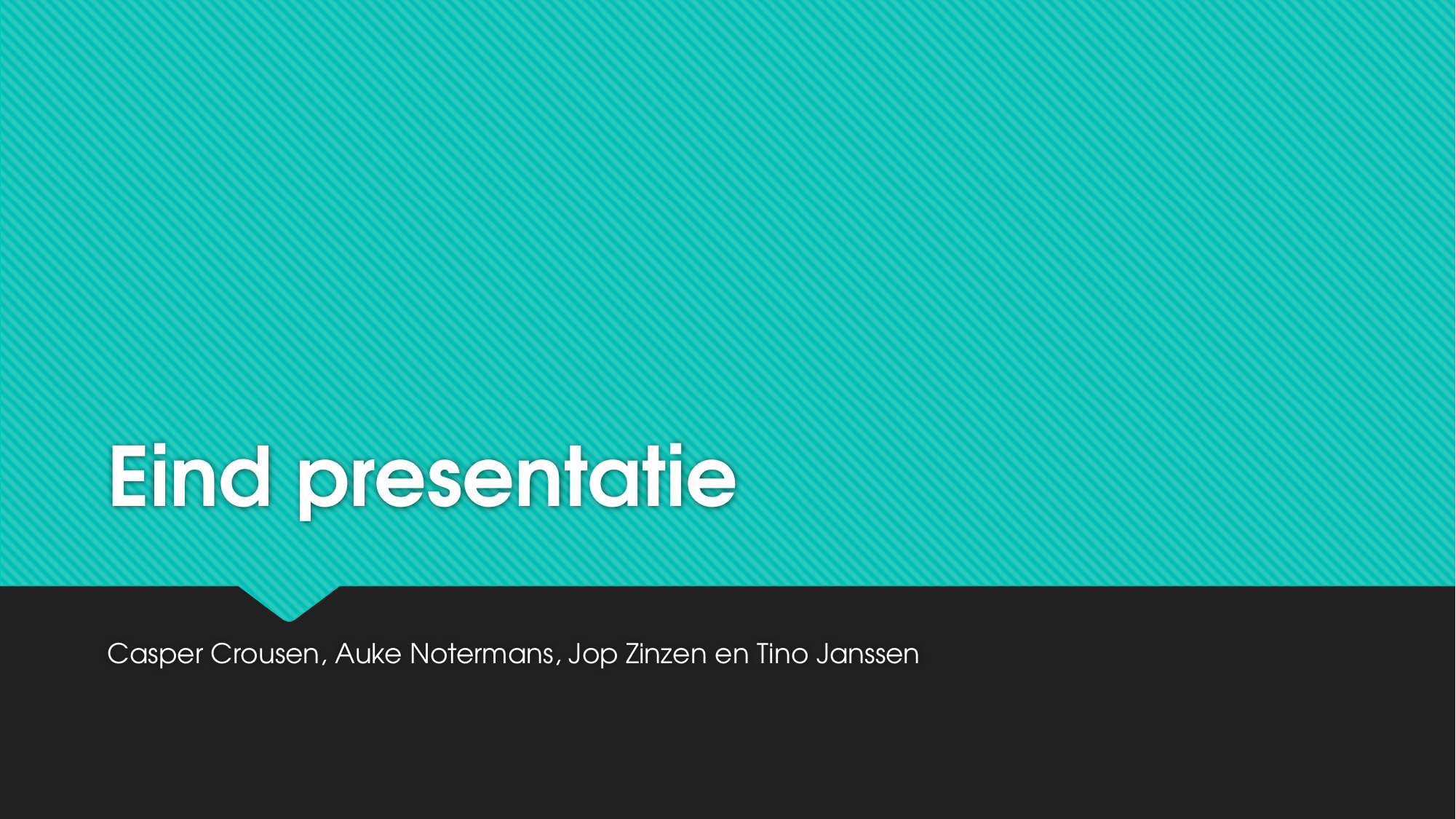

# Eind presentatie
Casper Crousen, Auke Notermans, Jop Zinzen en Tino Janssen